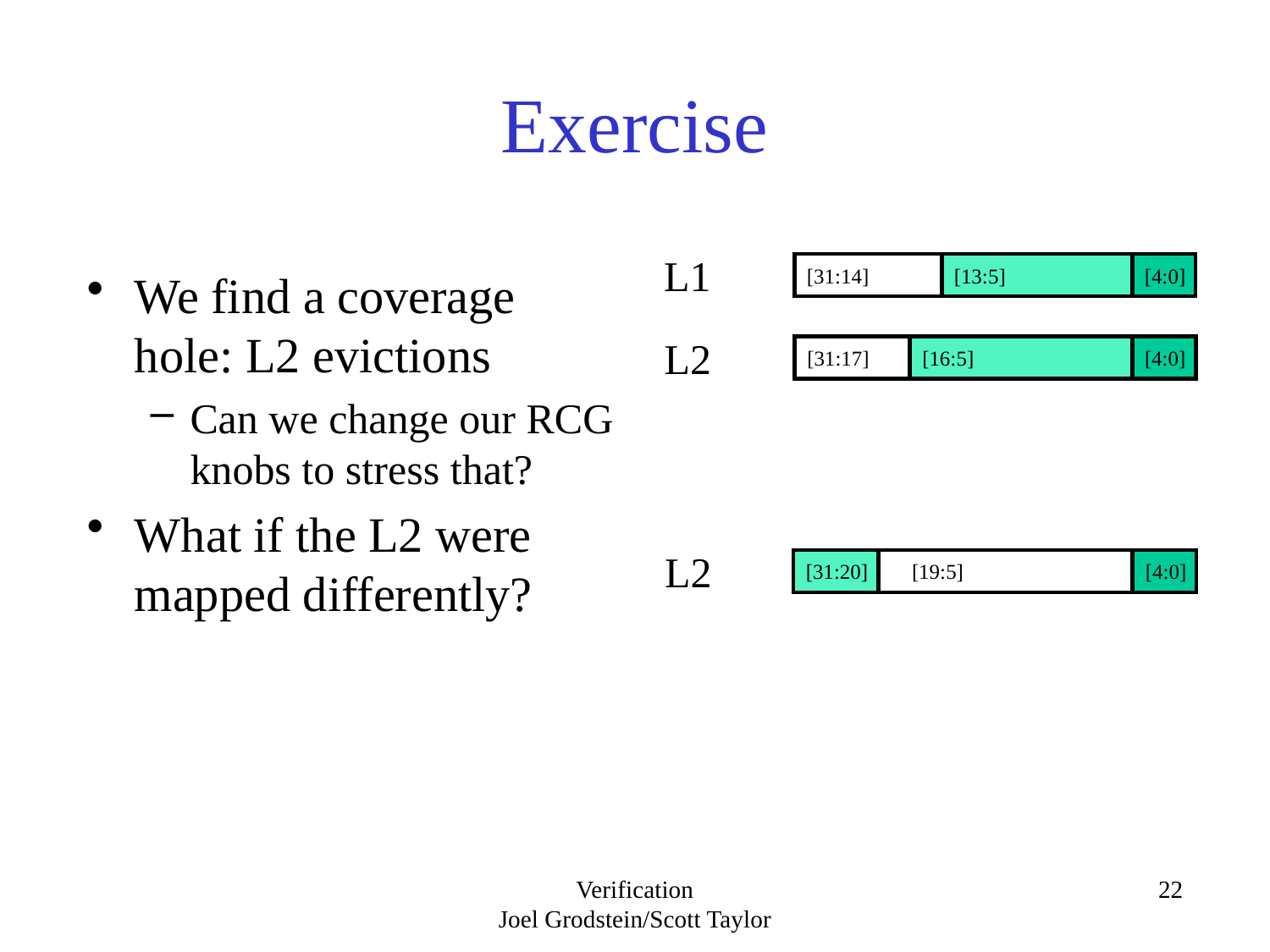

# Exercise
L1
[31:14]
[13:5]
[4:0]
We find a coverage hole: L2 evictions
Can we change our RCG knobs to stress that?
What if the L2 were mapped differently?
L2
[31:17]
[16:5]
[4:0]
L2
[31:20]
    [19:5]
[4:0]
Verification
Joel Grodstein/Scott Taylor